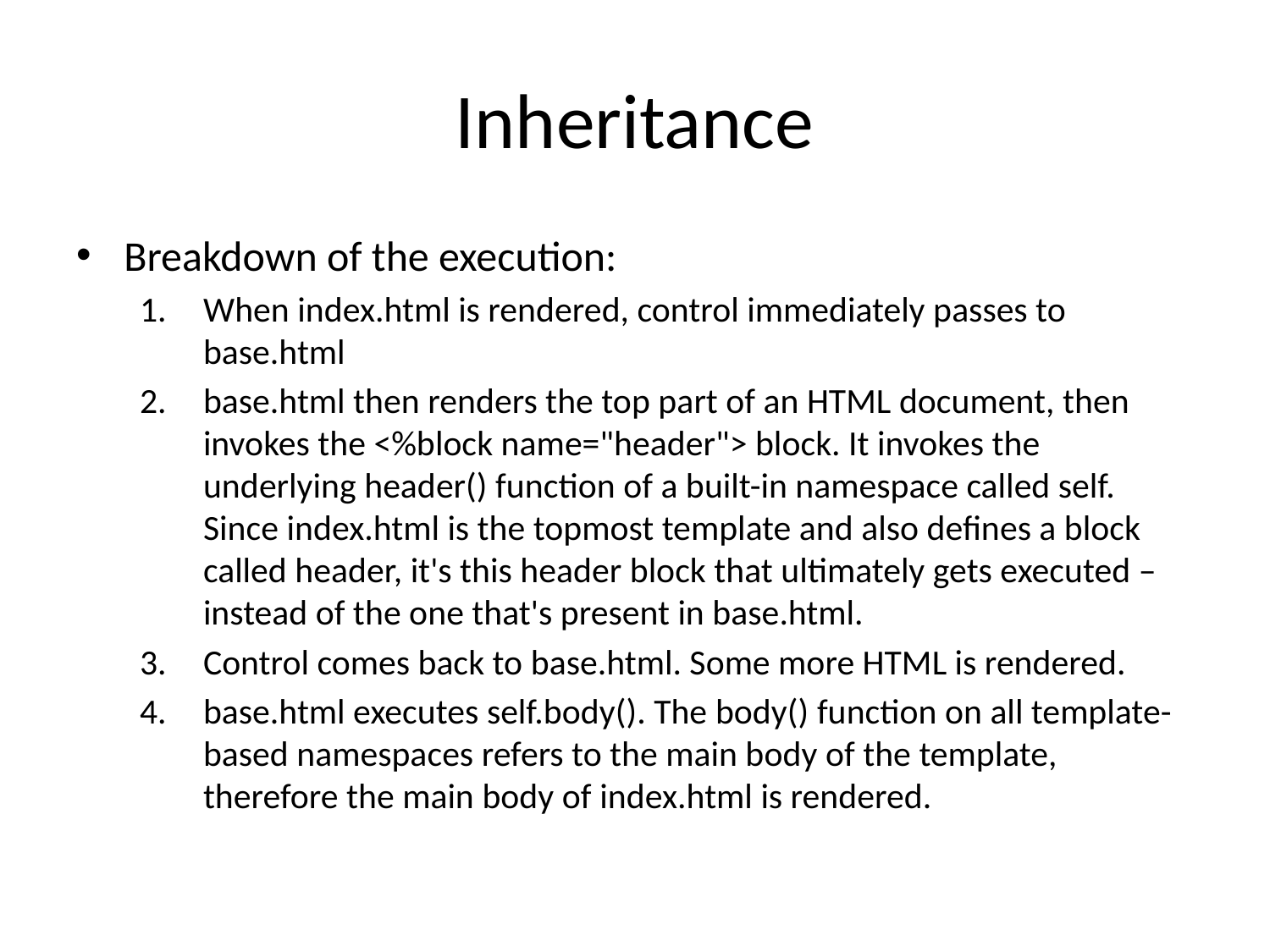

# Inheritance
Breakdown of the execution:
When index.html is rendered, control immediately passes to base.html
base.html then renders the top part of an HTML document, then invokes the <%block name="header"> block. It invokes the underlying header() function of a built-in namespace called self. Since index.html is the topmost template and also defines a block called header, it's this header block that ultimately gets executed – instead of the one that's present in base.html.
Control comes back to base.html. Some more HTML is rendered.
base.html executes self.body(). The body() function on all template-based namespaces refers to the main body of the template, therefore the main body of index.html is rendered.